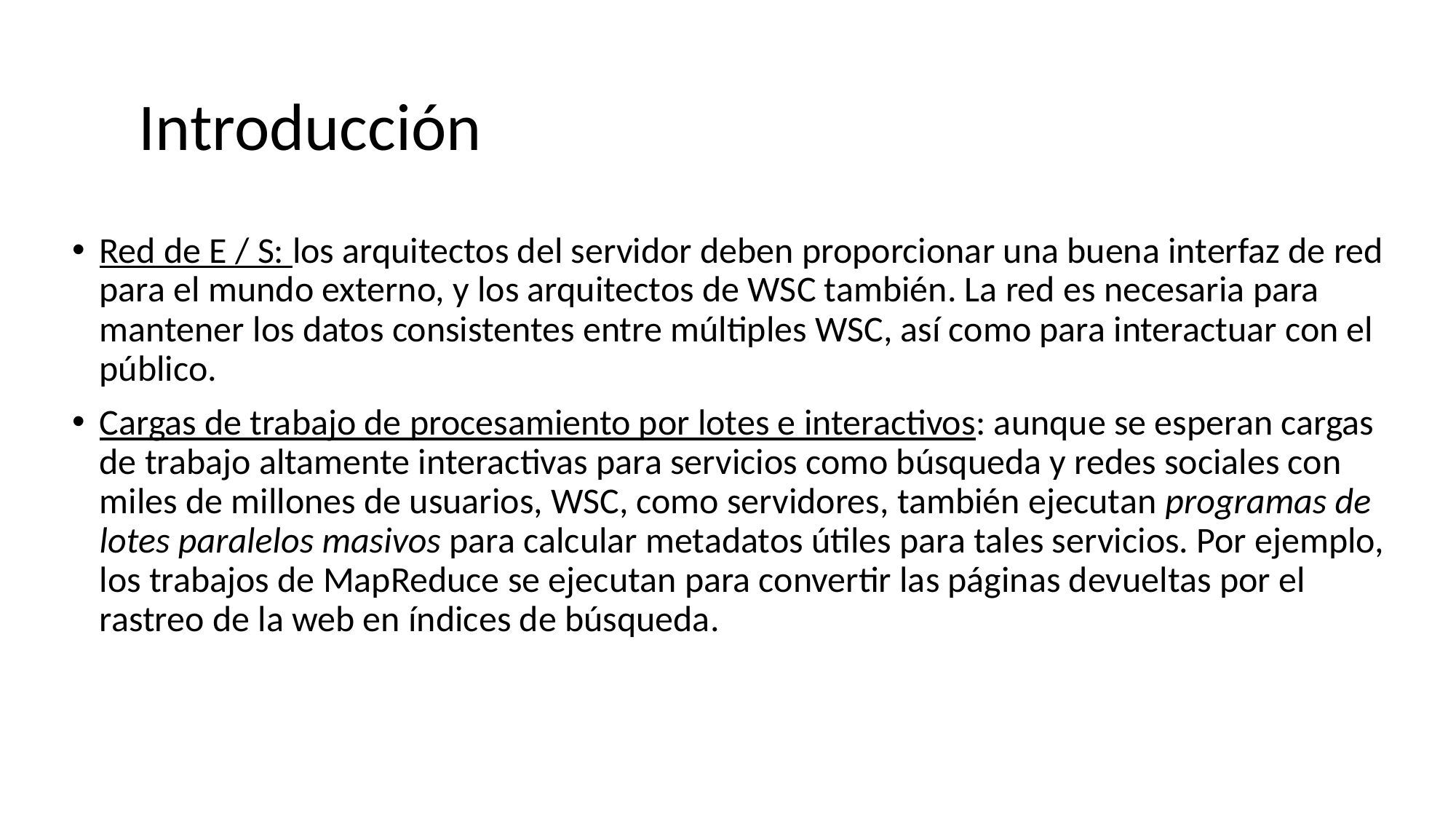

# Introducción
Red de E / S: los arquitectos del servidor deben proporcionar una buena interfaz de red para el mundo externo, y los arquitectos de WSC también. La red es necesaria para mantener los datos consistentes entre múltiples WSC, así como para interactuar con el público.
Cargas de trabajo de procesamiento por lotes e interactivos: aunque se esperan cargas de trabajo altamente interactivas para servicios como búsqueda y redes sociales con miles de millones de usuarios, WSC, como servidores, también ejecutan programas de lotes paralelos masivos para calcular metadatos útiles para tales servicios. Por ejemplo, los trabajos de MapReduce se ejecutan para convertir las páginas devueltas por el rastreo de la web en índices de búsqueda.